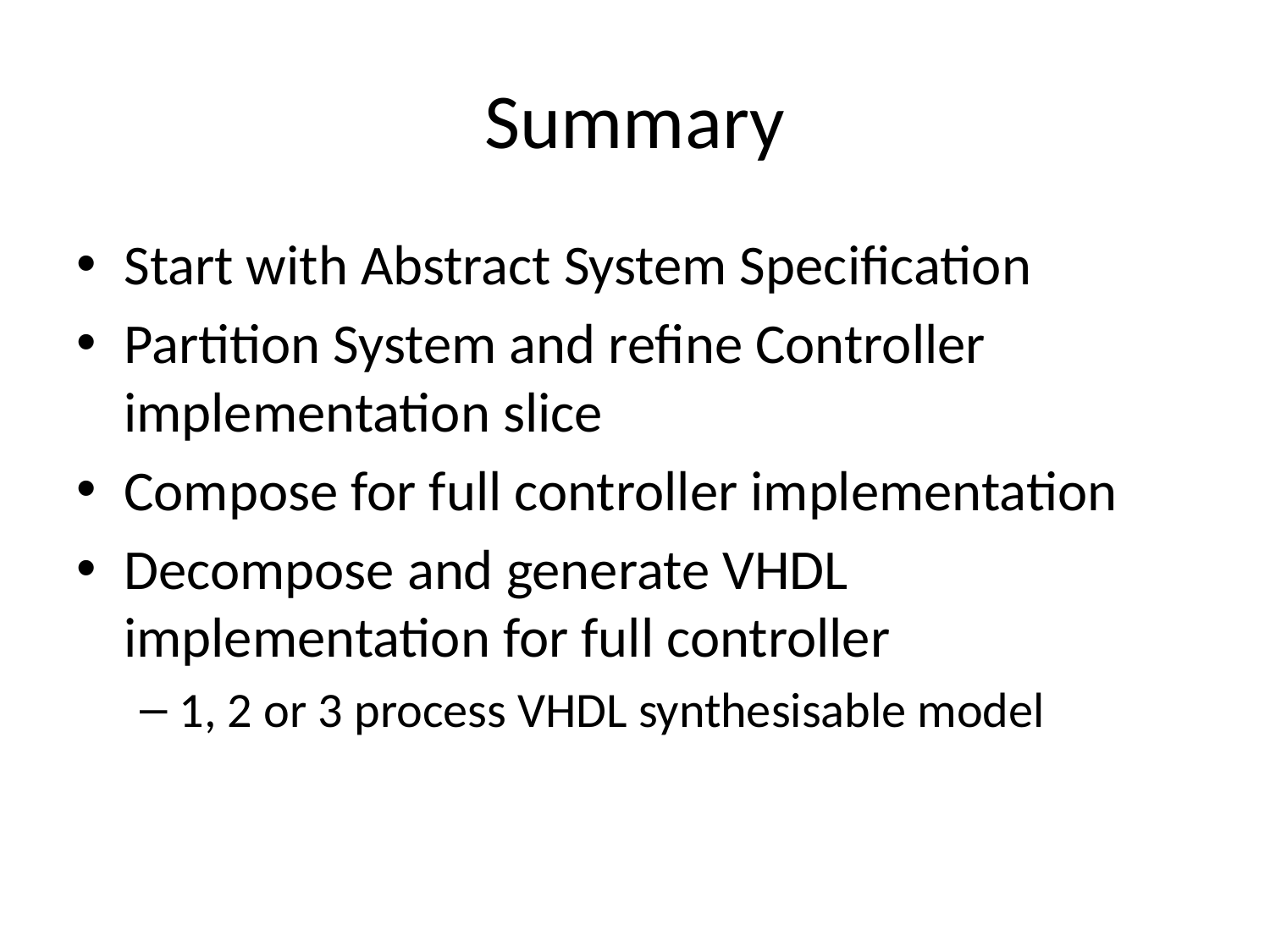

# Summary
Start with Abstract System Specification
Partition System and refine Controller implementation slice
Compose for full controller implementation
Decompose and generate VHDL implementation for full controller
1, 2 or 3 process VHDL synthesisable model